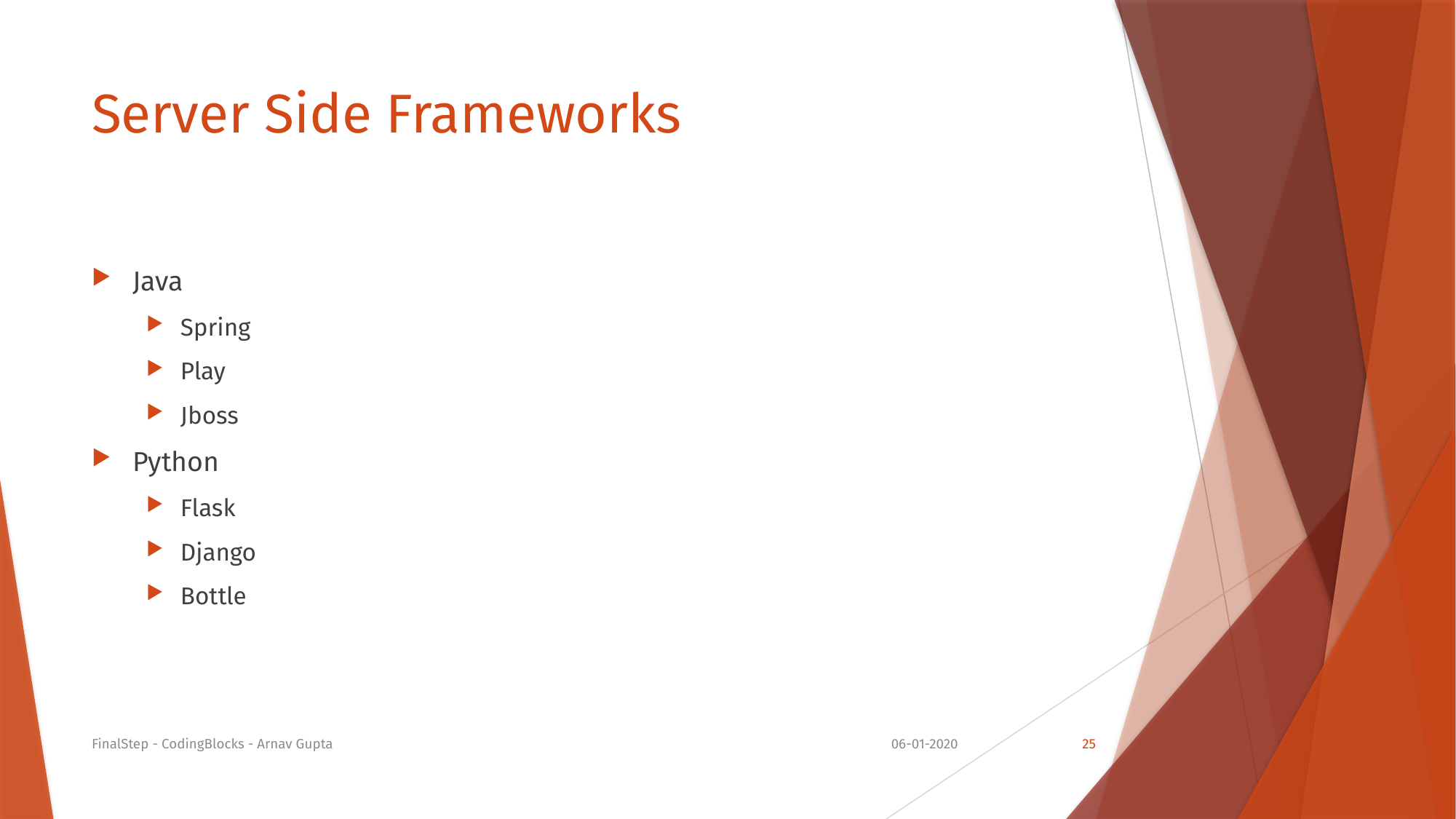

# Server Side Frameworks
Java
Spring
Play
Jboss
Python
Flask
Django
Bottle
FinalStep - CodingBlocks - Arnav Gupta
06-01-2020
25